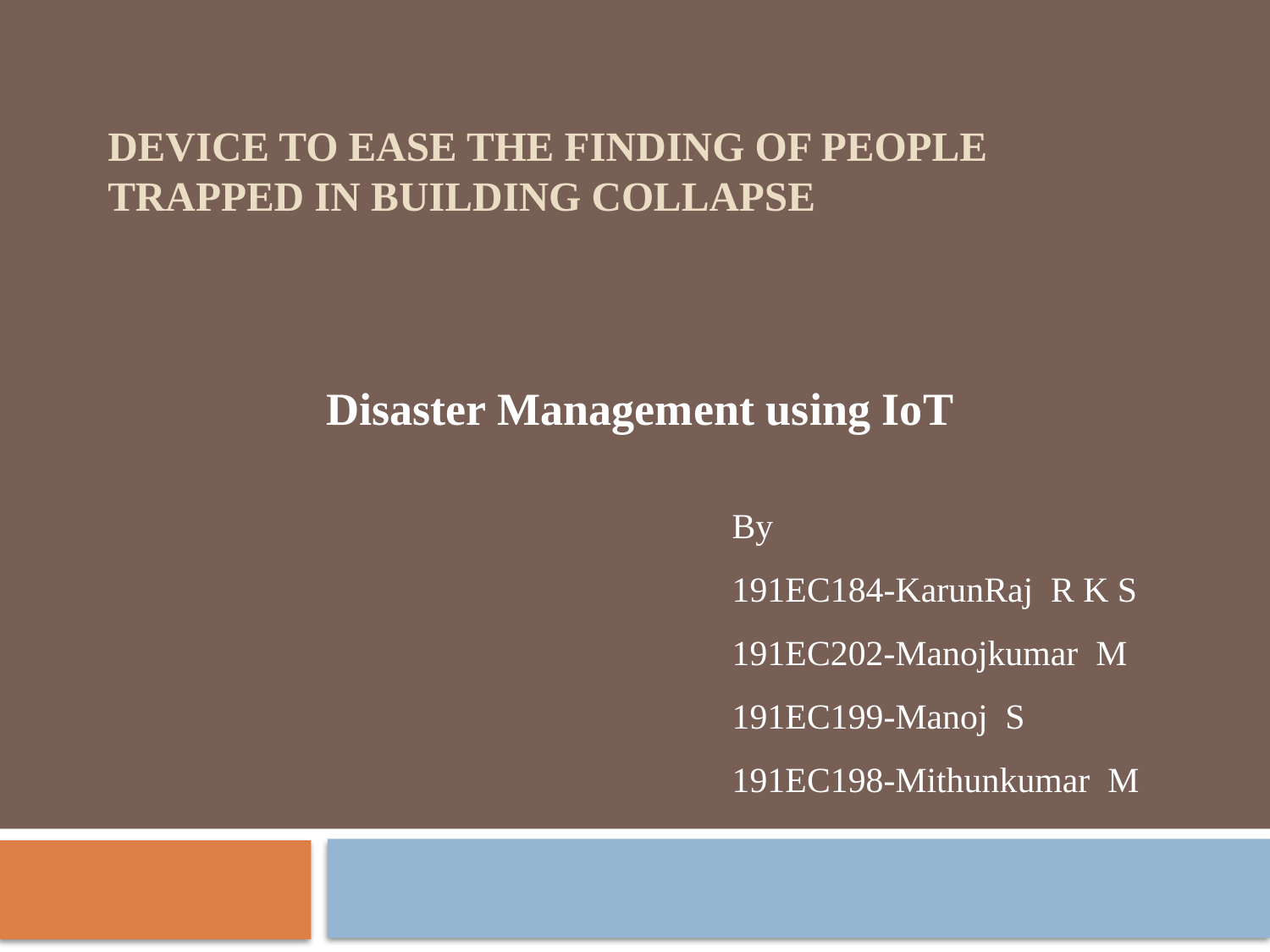

# DEVICE TO EASE THE FINDING OF PEOPLE TRAPPED IN BUILDING COLLAPSE
Disaster Management using IoT
By
191EC184-KarunRaj  R K S
191EC202-Manojkumar  M
191EC199-Manoj  S
191EC198-Mithunkumar  M